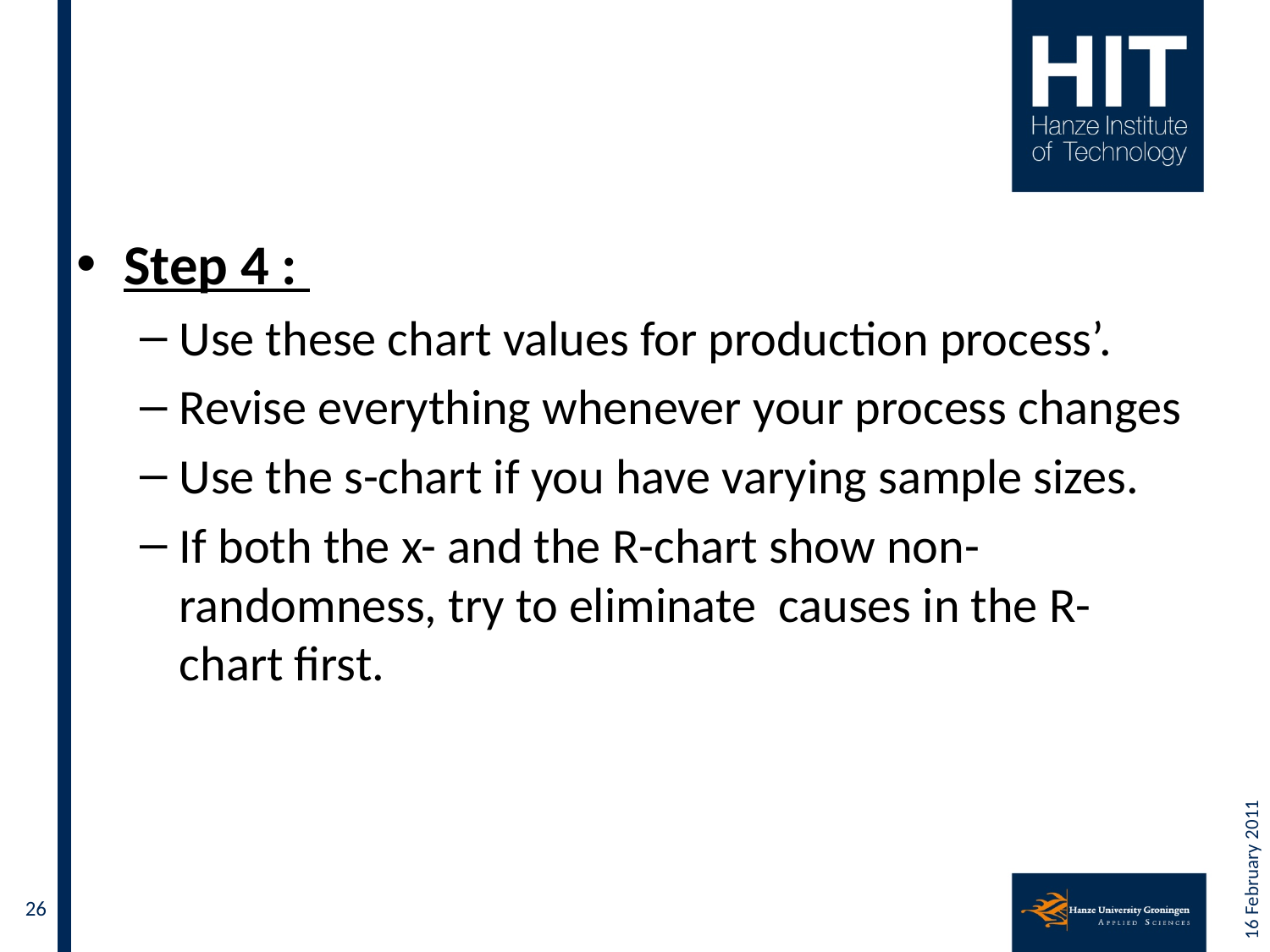

#
Step 4 :
Use these chart values for production process’.
Revise everything whenever your process changes
Use the s-chart if you have varying sample sizes.
If both the x- and the R-chart show non-randomness, try to eliminate  causes in the R-chart first.
16 February 2011
26